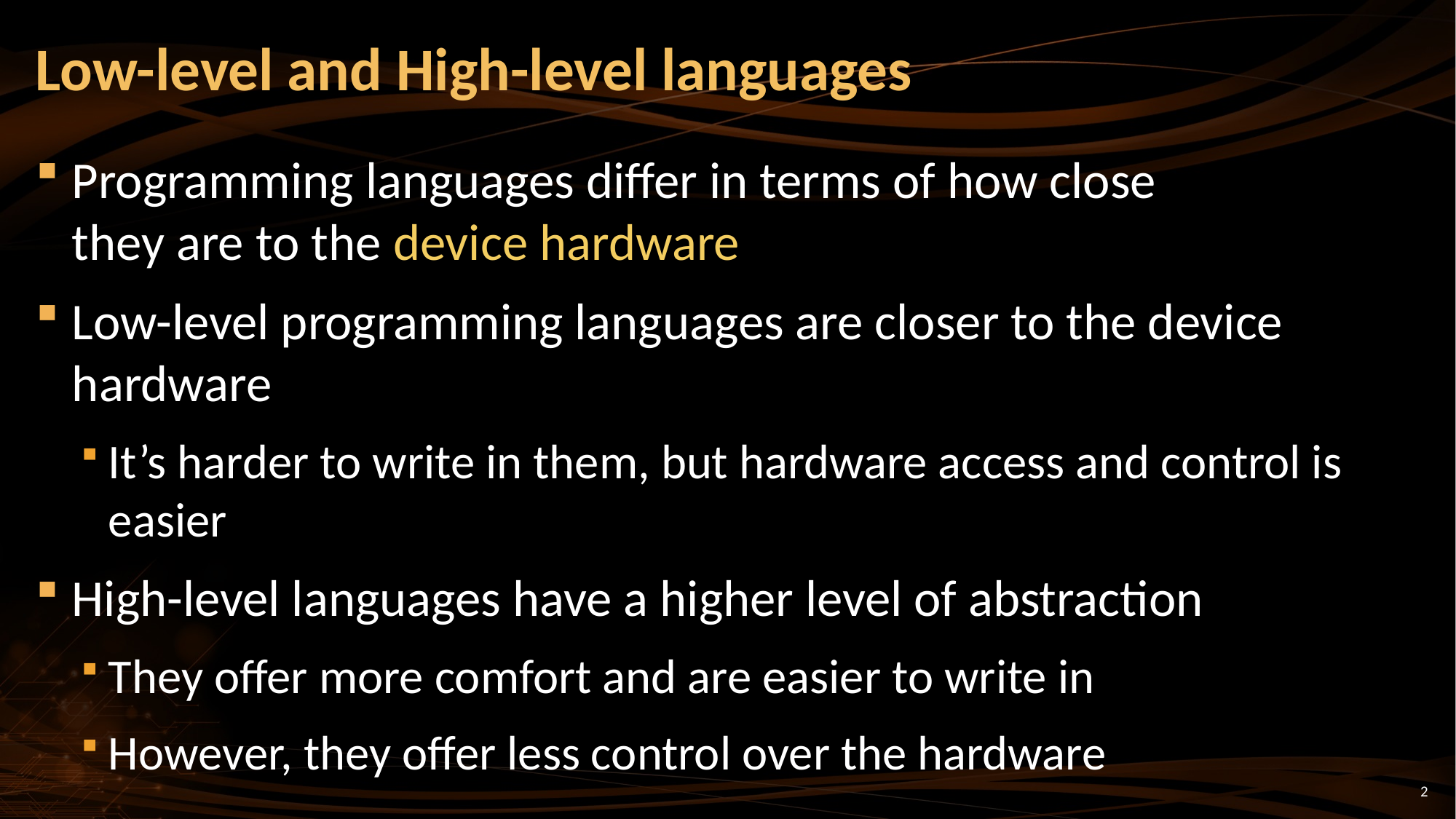

# Low-level and High-level languages
Programming languages differ in terms of how close
they are to the device hardware
Low-level programming languages are closer to the device hardware
It’s harder to write in them, but hardware access and control is easier
High-level languages have a higher level of abstraction
They offer more comfort and are easier to write in
However, they offer less control over the hardware
2